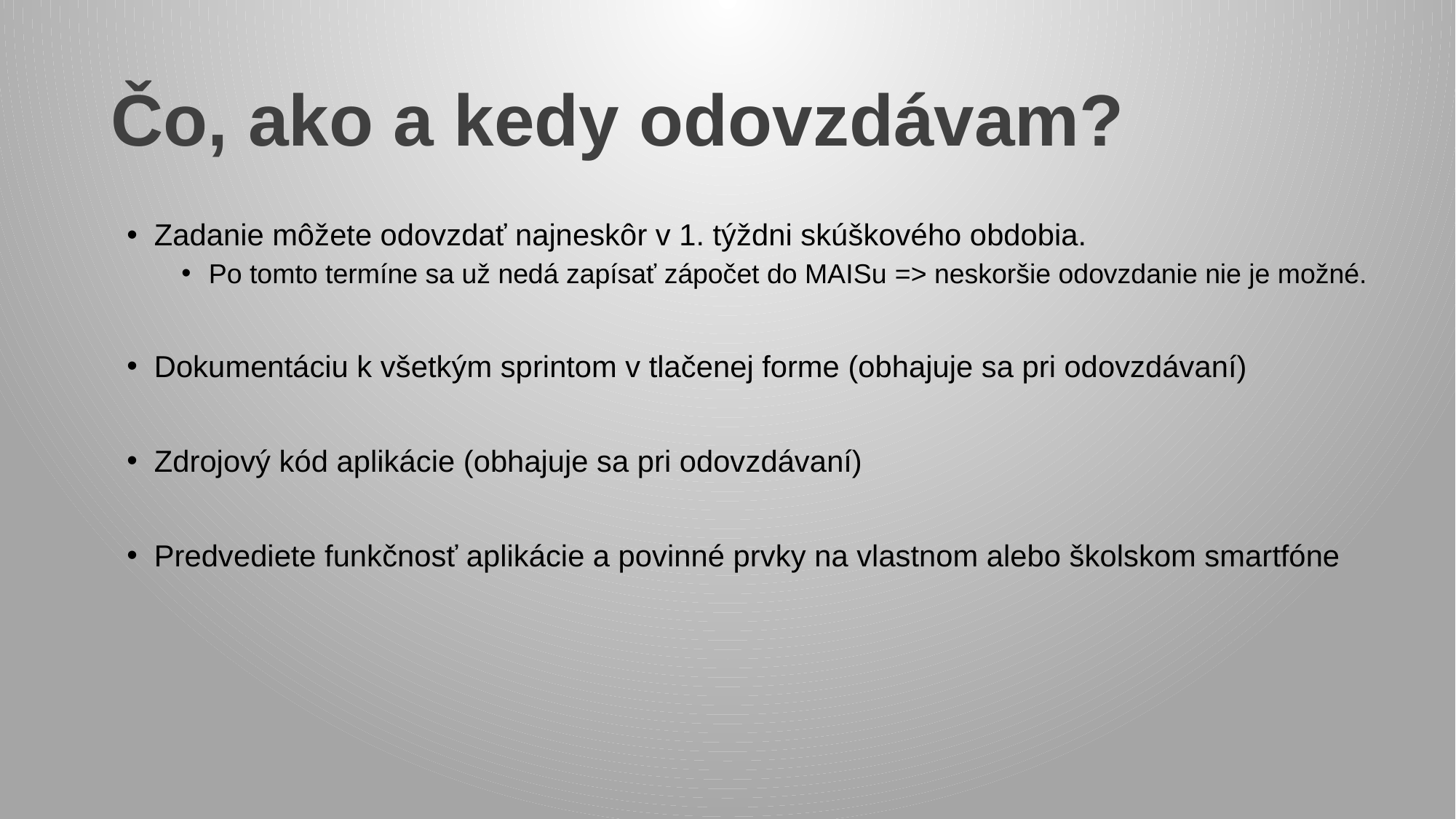

# Čo, ako a kedy odovzdávam?
Zadanie môžete odovzdať najneskôr v 1. týždni skúškového obdobia.
Po tomto termíne sa už nedá zapísať zápočet do MAISu => neskoršie odovzdanie nie je možné.

Dokumentáciu k všetkým sprintom v tlačenej forme (obhajuje sa pri odovzdávaní)

Zdrojový kód aplikácie (obhajuje sa pri odovzdávaní)

Predvediete funkčnosť aplikácie a povinné prvky na vlastnom alebo školskom smartfóne